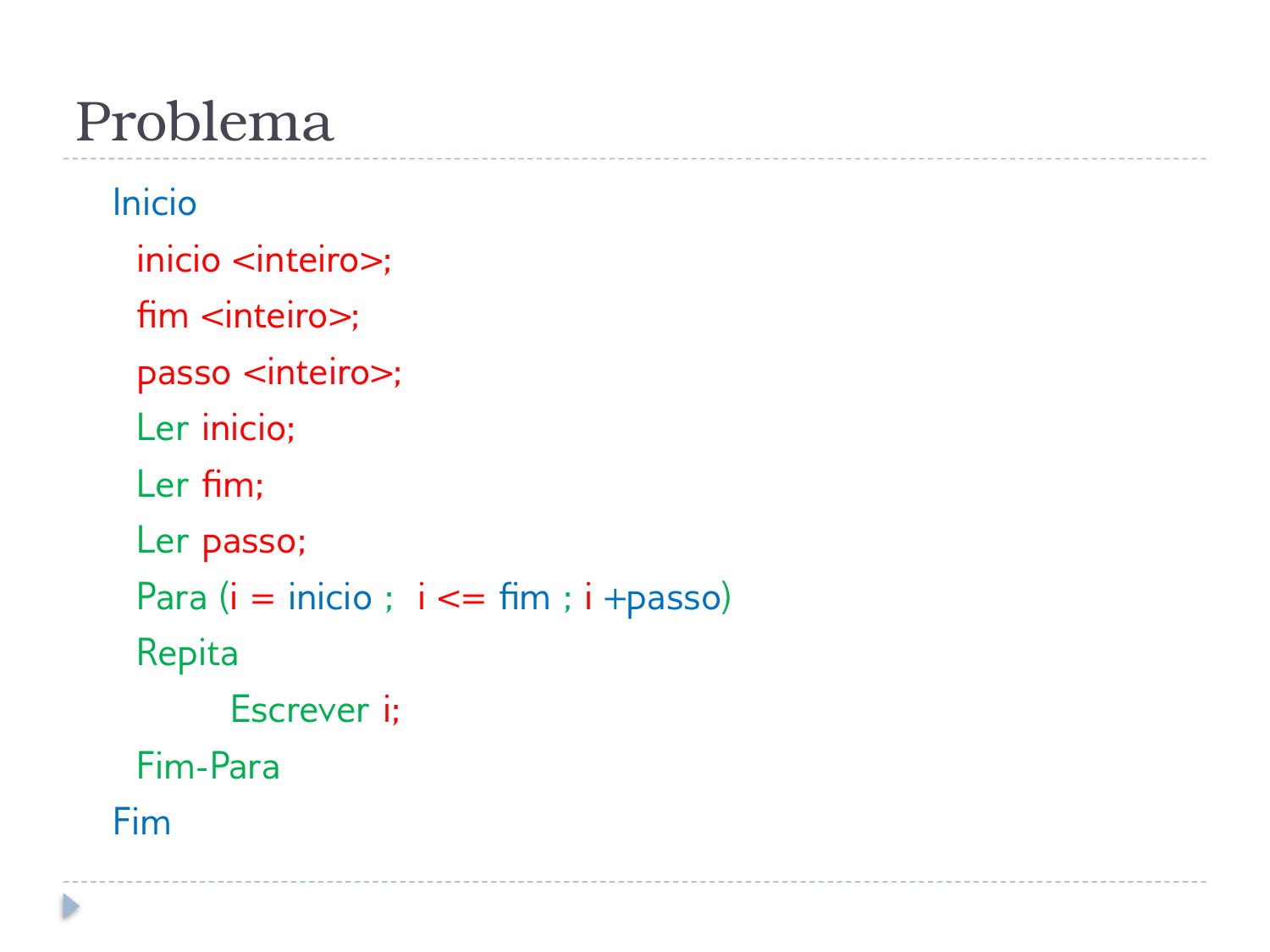

# Problema
Inicio
  inicio <inteiro>;
  fim <inteiro>;
  passo <inteiro>;
  Ler inicio;
  Ler fim;
  Ler passo;
  Para (i = inicio ;  i <= fim ; i +passo)
  Repita
		    Escrever i;
  Fim-Para
Fim